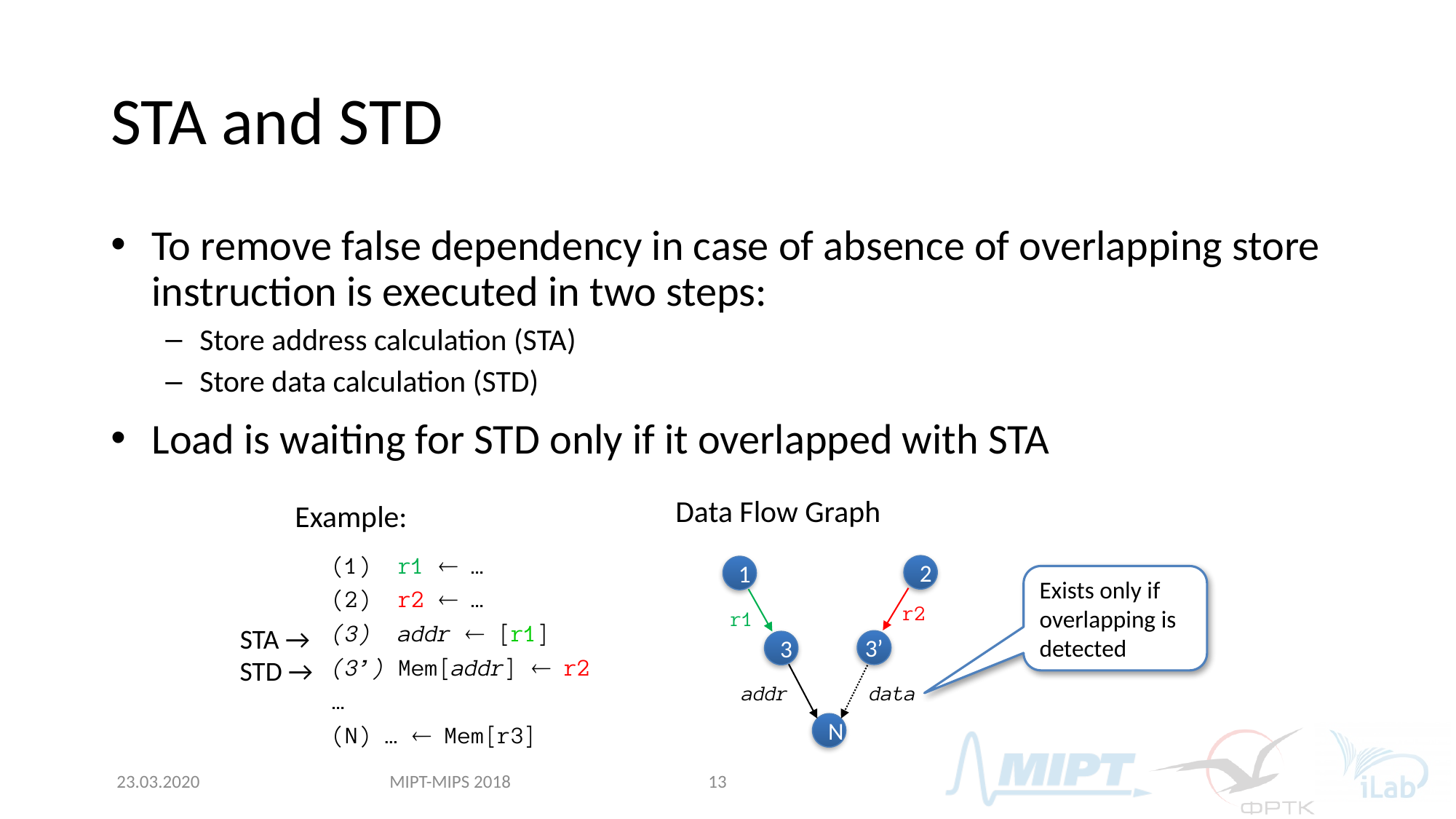

# STA and STD
To remove false dependency in case of absence of overlapping store instruction is executed in two steps:
Store address calculation (STA)
Store data calculation (STD)
Load is waiting for STD only if it overlapped with STA

Data Flow Graph
Example:
(1)  r1 ← …
(2)  r2 ← …
(3)  addr ← [r1]
(3’) Mem[addr] ← r2
…
(N) … ← Mem[r3]

2
1
Exists only if overlapping is detected
r1
r2
STA →
3’
3
STD →
addr
data
N
MIPT-MIPS 2018
23.03.2020
13